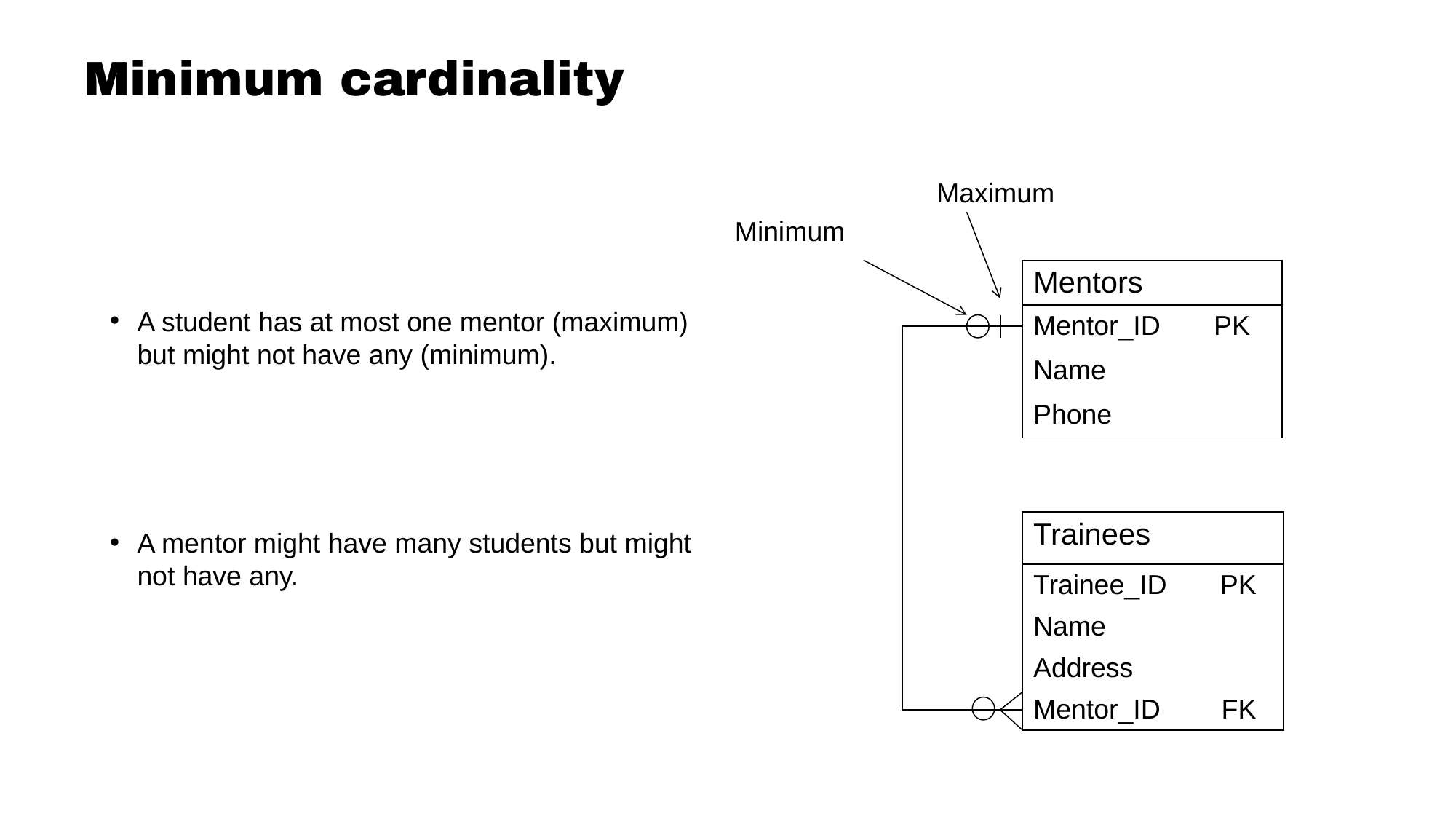

# Minimum cardinality
Maximum
Minimum
| Mentors |
| --- |
| Mentor\_ID PK |
| Name |
| Phone |
A student has at most one mentor (maximum) but might not have any (minimum).

A mentor might have many students but might not have any.

| Trainees |
| --- |
| Trainee\_ID PK |
| Name |
| Address |
| Mentor\_ID FK |